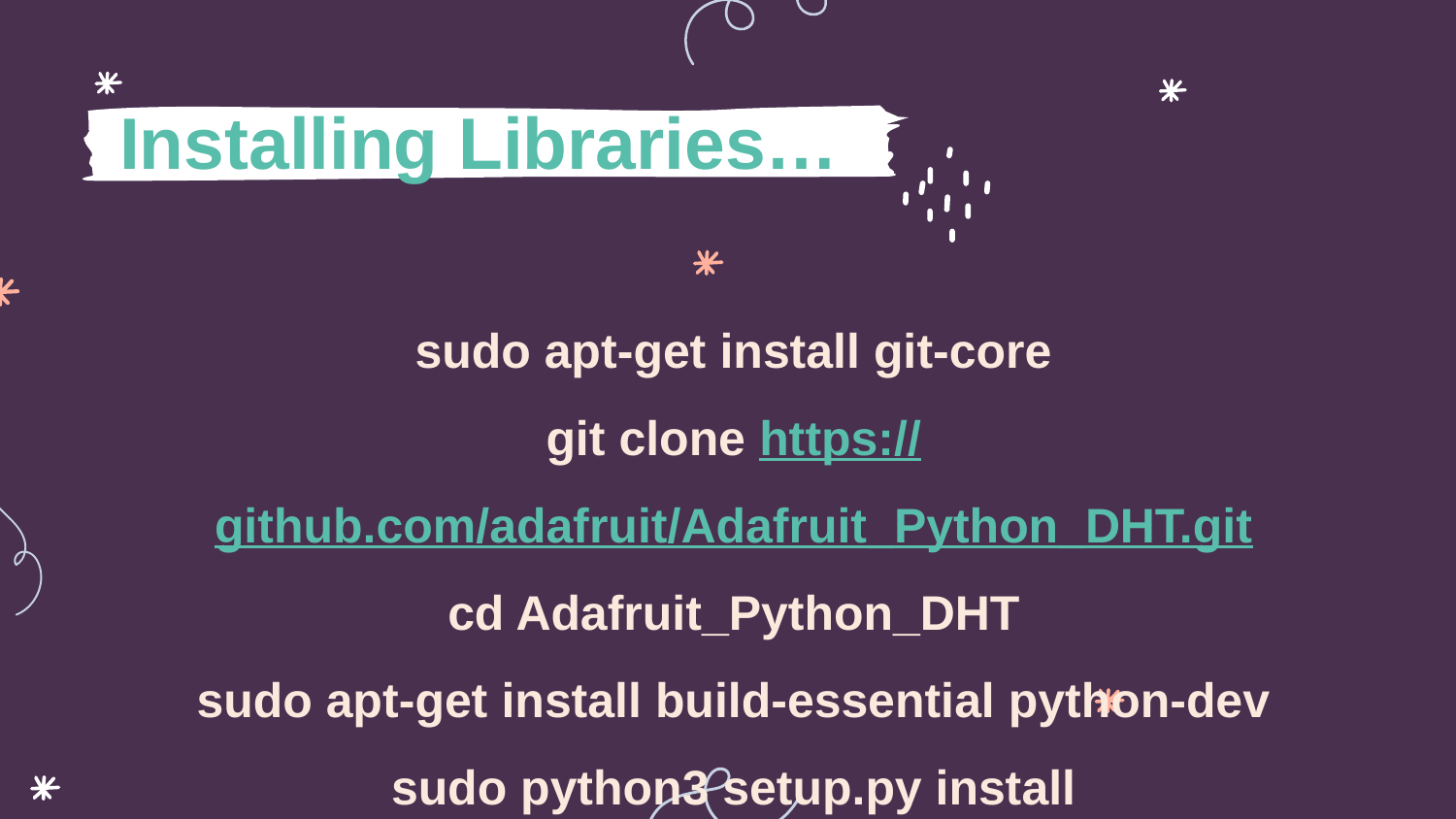

# Installing Libraries…

sudo apt-get install git-core
git clone https://github.com/adafruit/Adafruit_Python_DHT.git
cd Adafruit_Python_DHT
sudo apt-get install build-essential python-dev
sudo python3 setup.py install